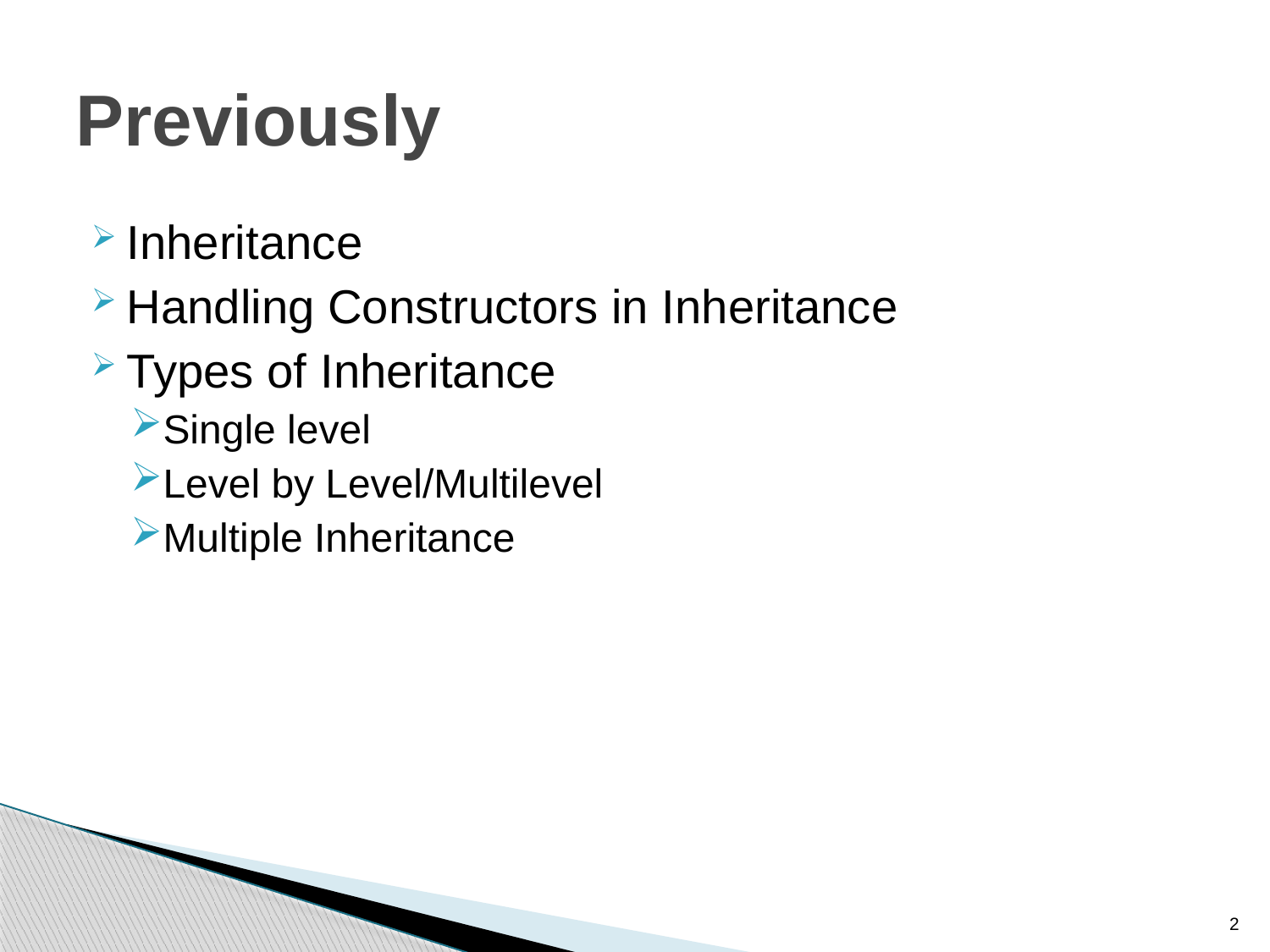

# Previously
Inheritance
Handling Constructors in Inheritance
Types of Inheritance
Single level
Level by Level/Multilevel
Multiple Inheritance
2